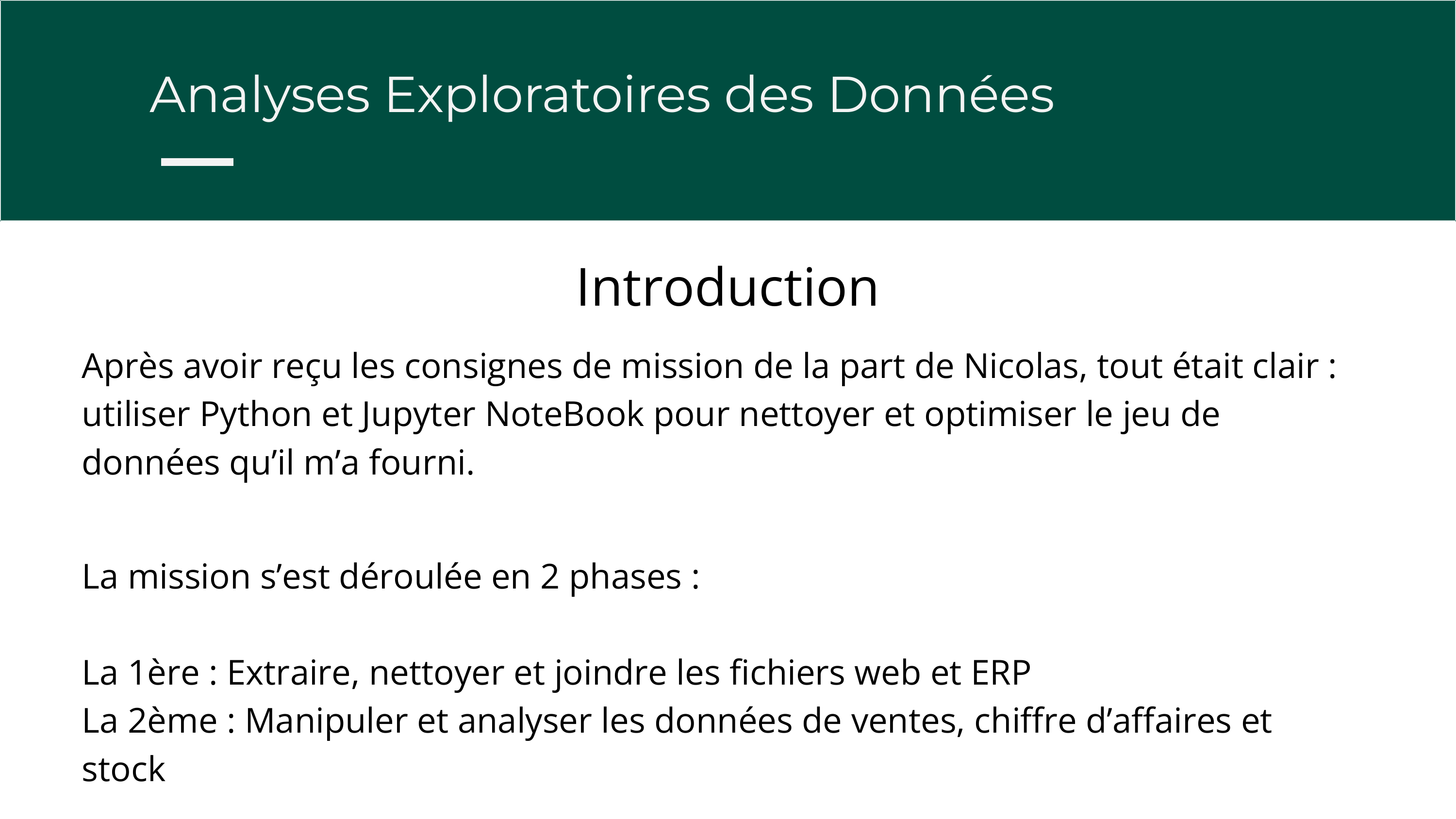

Analyses Exploratoires des Données

Introduction
Après avoir reçu les consignes de mission de la part de Nicolas, tout était clair : utiliser Python et Jupyter NoteBook pour nettoyer et optimiser le jeu de données qu’il m’a fourni.
La mission s’est déroulée en 2 phases :

La 1ère : Extraire, nettoyer et joindre les fichiers web et ERP
La 2ème : Manipuler et analyser les données de ventes, chiffre d’affaires et stock